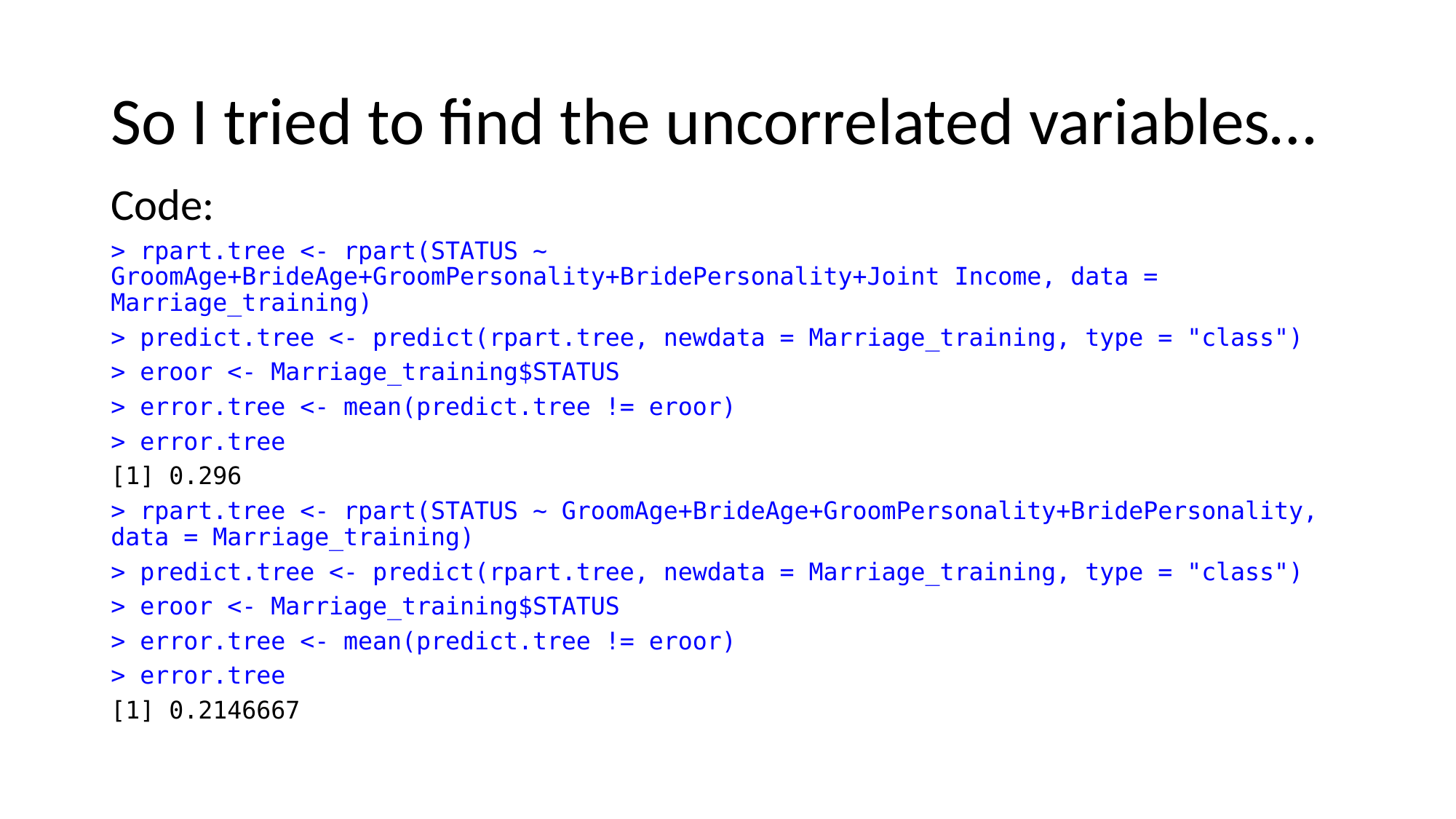

# So I tried to find the uncorrelated variables…
Code:
> rpart.tree <- rpart(STATUS ~ GroomAge+BrideAge+GroomPersonality+BridePersonality+Joint Income, data = Marriage_training)
> predict.tree <- predict(rpart.tree, newdata = Marriage_training, type = "class")
> eroor <- Marriage_training$STATUS
> error.tree <- mean(predict.tree != eroor)
> error.tree
[1] 0.296
> rpart.tree <- rpart(STATUS ~ GroomAge+BrideAge+GroomPersonality+BridePersonality, data = Marriage_training)
> predict.tree <- predict(rpart.tree, newdata = Marriage_training, type = "class")
> eroor <- Marriage_training$STATUS
> error.tree <- mean(predict.tree != eroor)
> error.tree
[1] 0.2146667